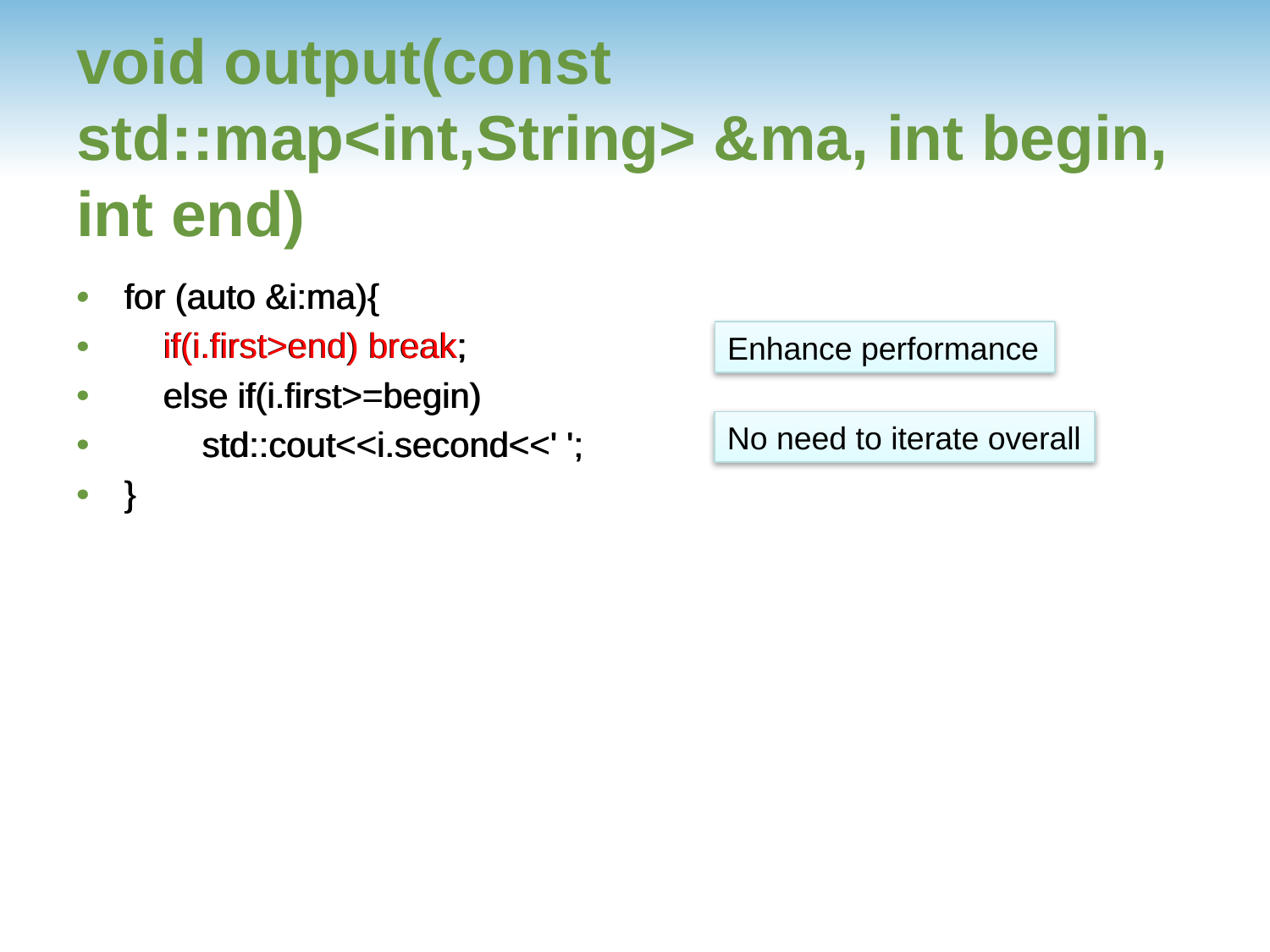

# void output(const std::map<int,String> &ma, int begin, int end)
for (auto &i:ma){
    if(i.first>end) break;
    else if(i.first>=begin)
        std::cout<<i.second<<' ';
}
for (auto &i:ma){
    if(i.first>end) break;
    else if(i.first>=begin)
        std::cout<<i.second<<' ';
}
Enhance performance
No need to iterate overall